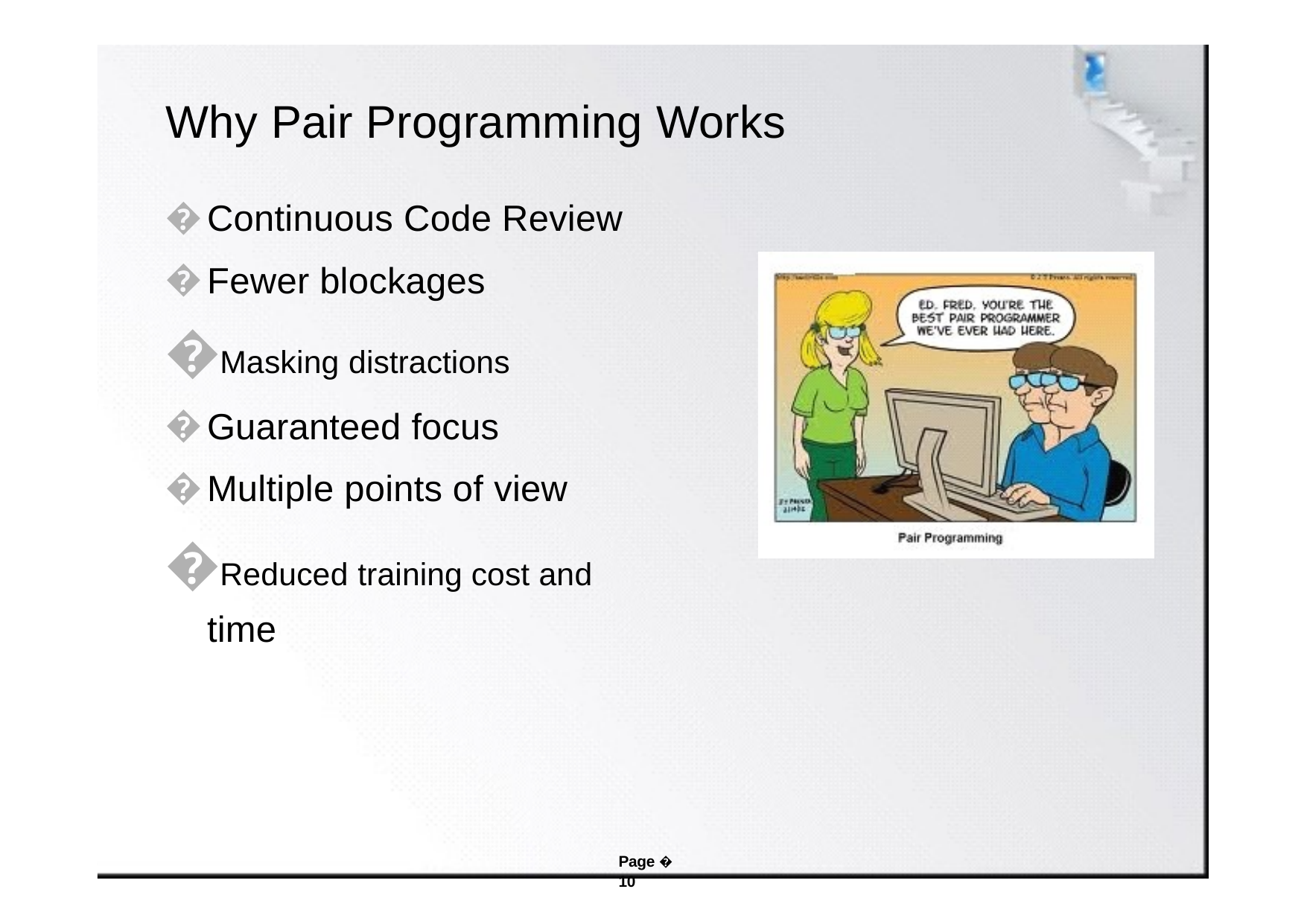

# Why Pair Programming Works
Continuous Code Review
Fewer blockages
Masking distractions
Guaranteed focus
Multiple points of view
Reduced training cost and  time

Page � 10